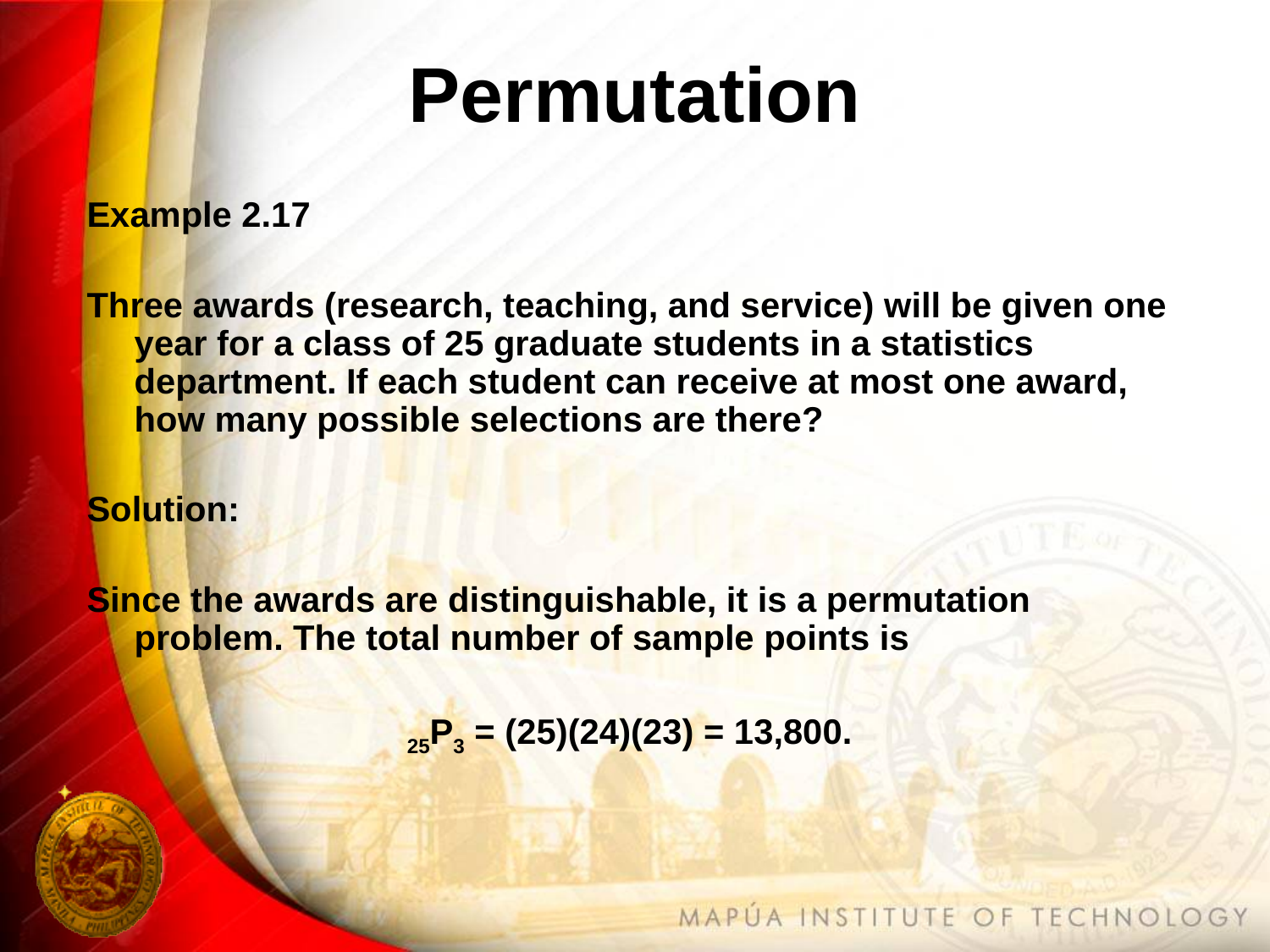

# Permutation
Example 2.17

Three awards (research, teaching, and service) will be given one year for a class of 25 graduate students in a statistics department. If each student can receive at most one award, how many possible selections are there?

Solution:

Since the awards are distinguishable, it is a permutation problem. The total number of sample points is

25P3 = (25)(24)(23) = 13,800.